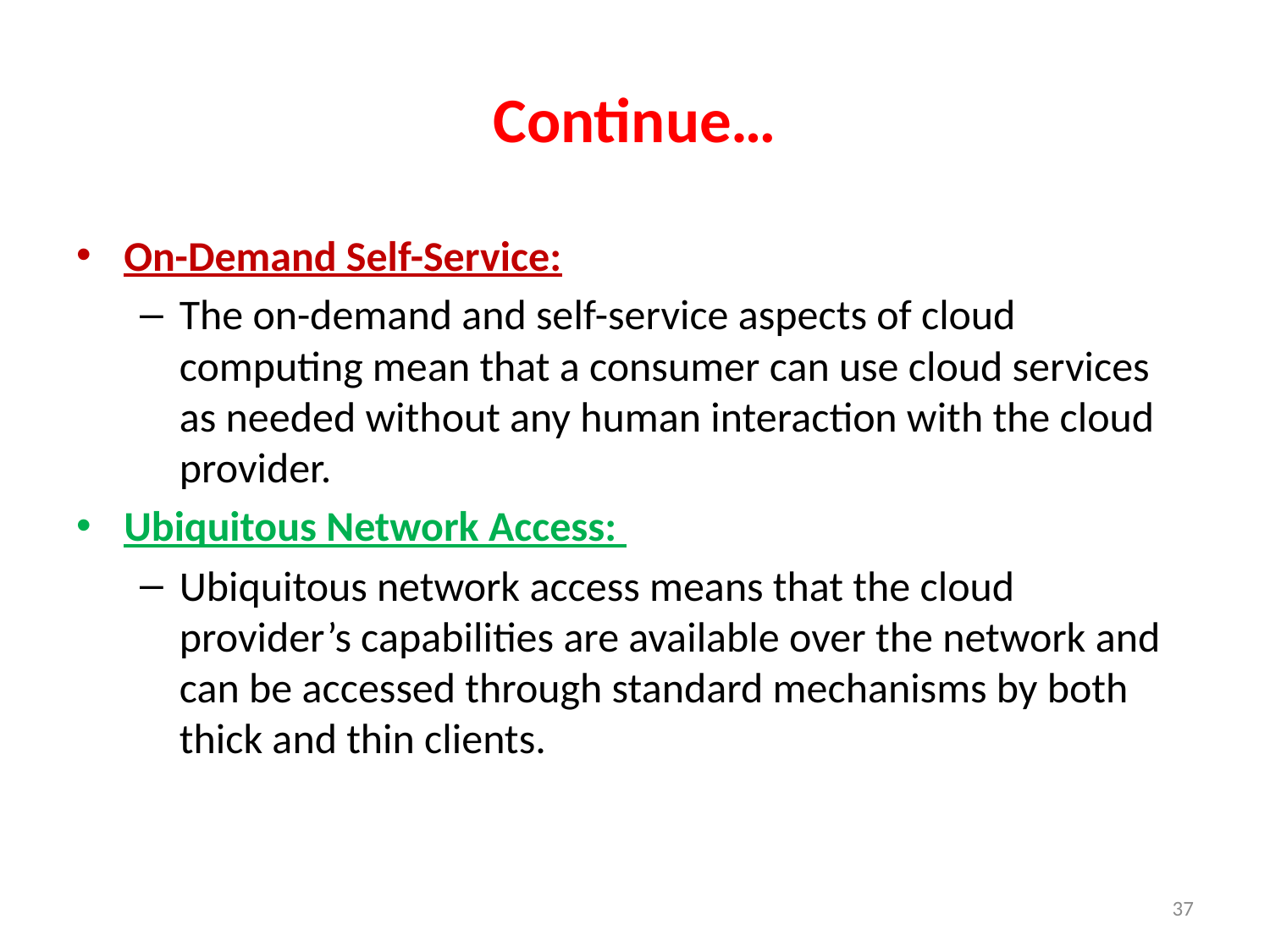

# Continue…
On-Demand Self-Service:
The on-demand and self-service aspects of cloud computing mean that a consumer can use cloud services as needed without any human interaction with the cloud provider.
Ubiquitous Network Access:
Ubiquitous network access means that the cloud provider’s capabilities are available over the network and can be accessed through standard mechanisms by both thick and thin clients.

37